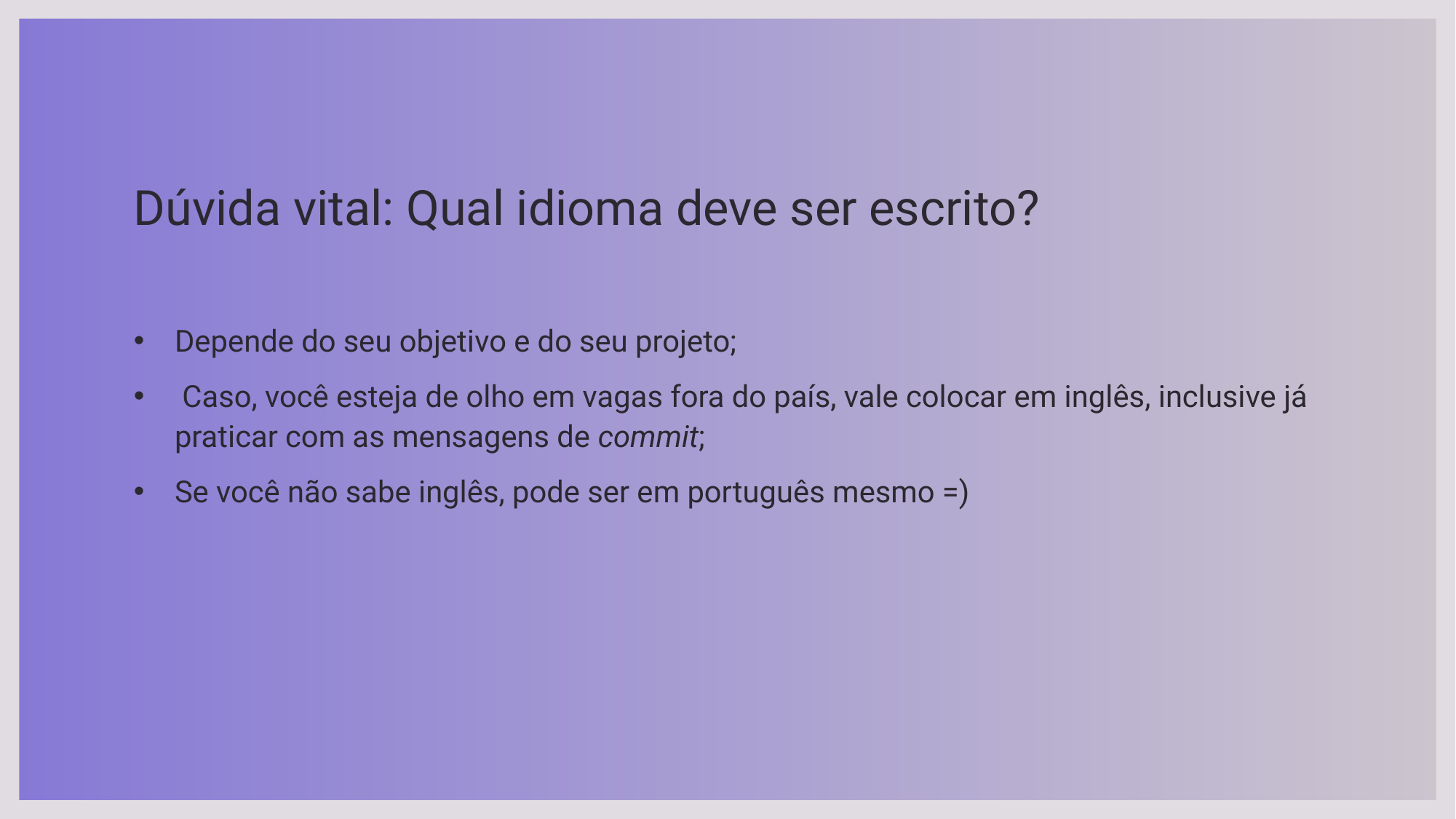

# Dúvida vital: Qual idioma deve ser escrito?
Depende do seu objetivo e do seu projeto;
 Caso, você esteja de olho em vagas fora do país, vale colocar em inglês, inclusive já praticar com as mensagens de commit;
Se você não sabe inglês, pode ser em português mesmo =)